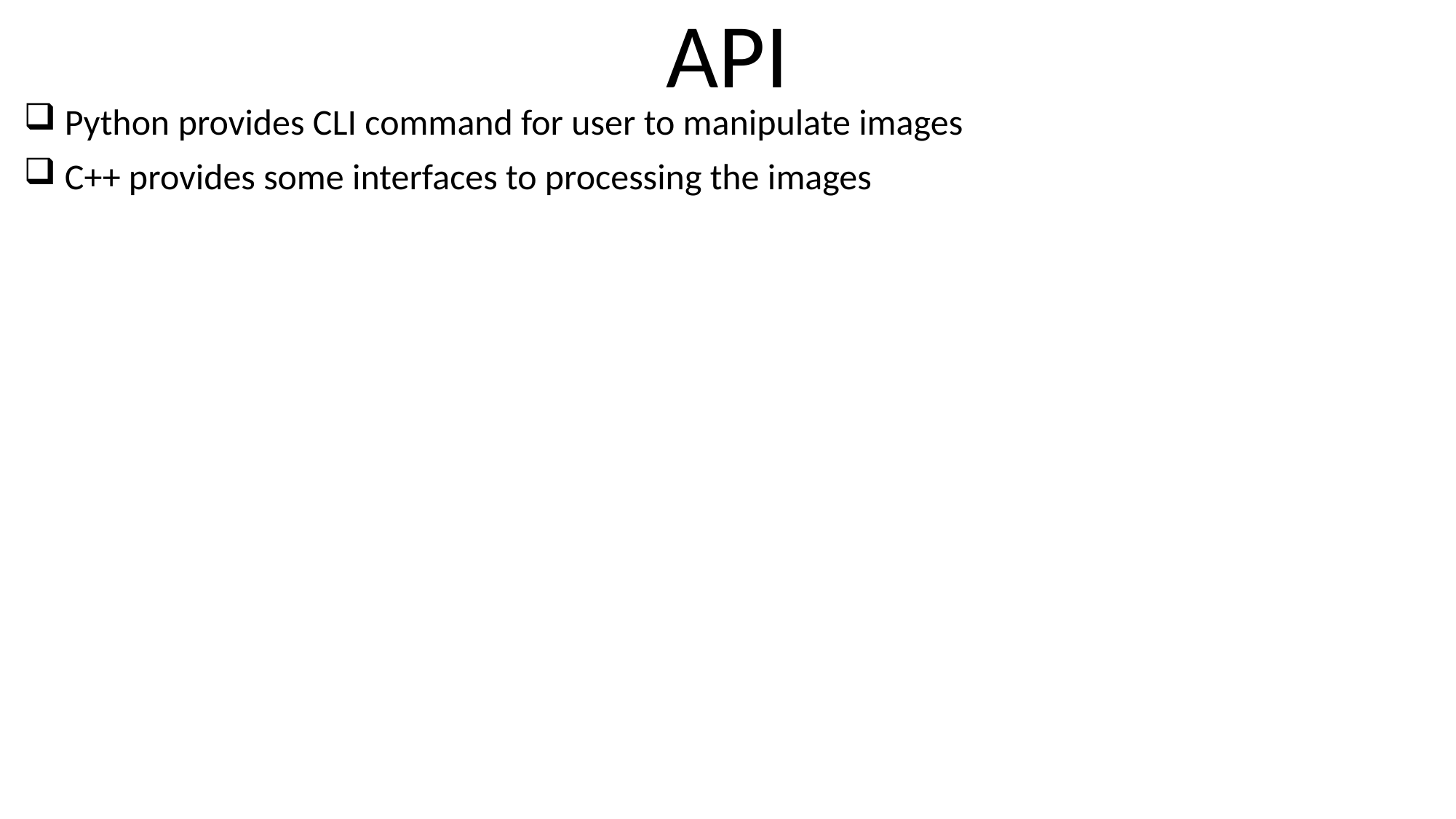

# API
Python provides CLI command for user to manipulate images
C++ provides some interfaces to processing the images